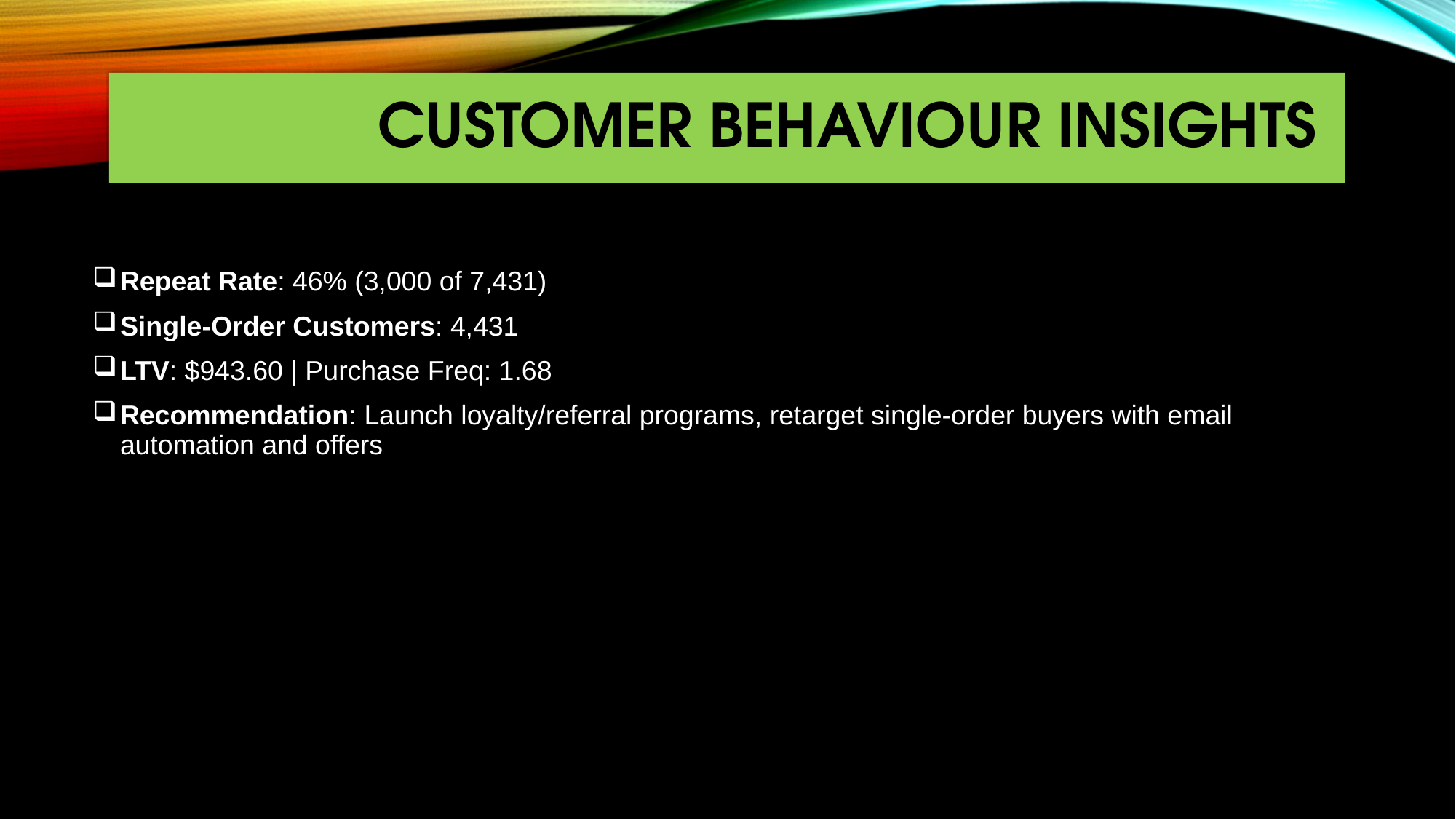

# Customer Behaviour Insights
Repeat Rate: 46% (3,000 of 7,431)
Single-Order Customers: 4,431
LTV: $943.60 | Purchase Freq: 1.68
Recommendation: Launch loyalty/referral programs, retarget single-order buyers with email automation and offers